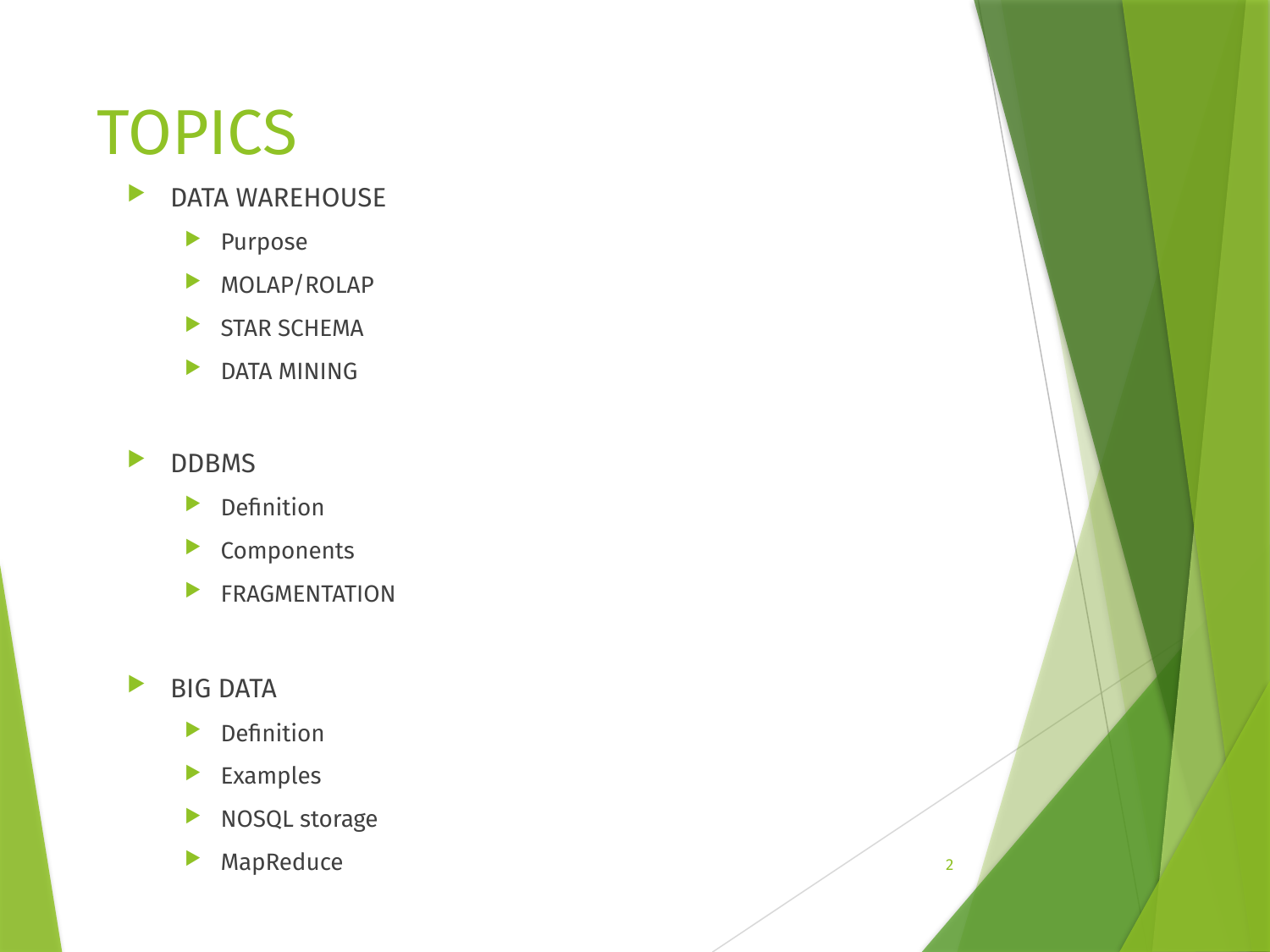

# TOPICS

DATA WAREHOUSE
Purpose
MOLAP/ROLAP
STAR SCHEMA
DATA MINING

DDBMS
Definition
Components
FRAGMENTATION

BIG DATA
Definition
Examples
NOSQL storage
MapReduce
2